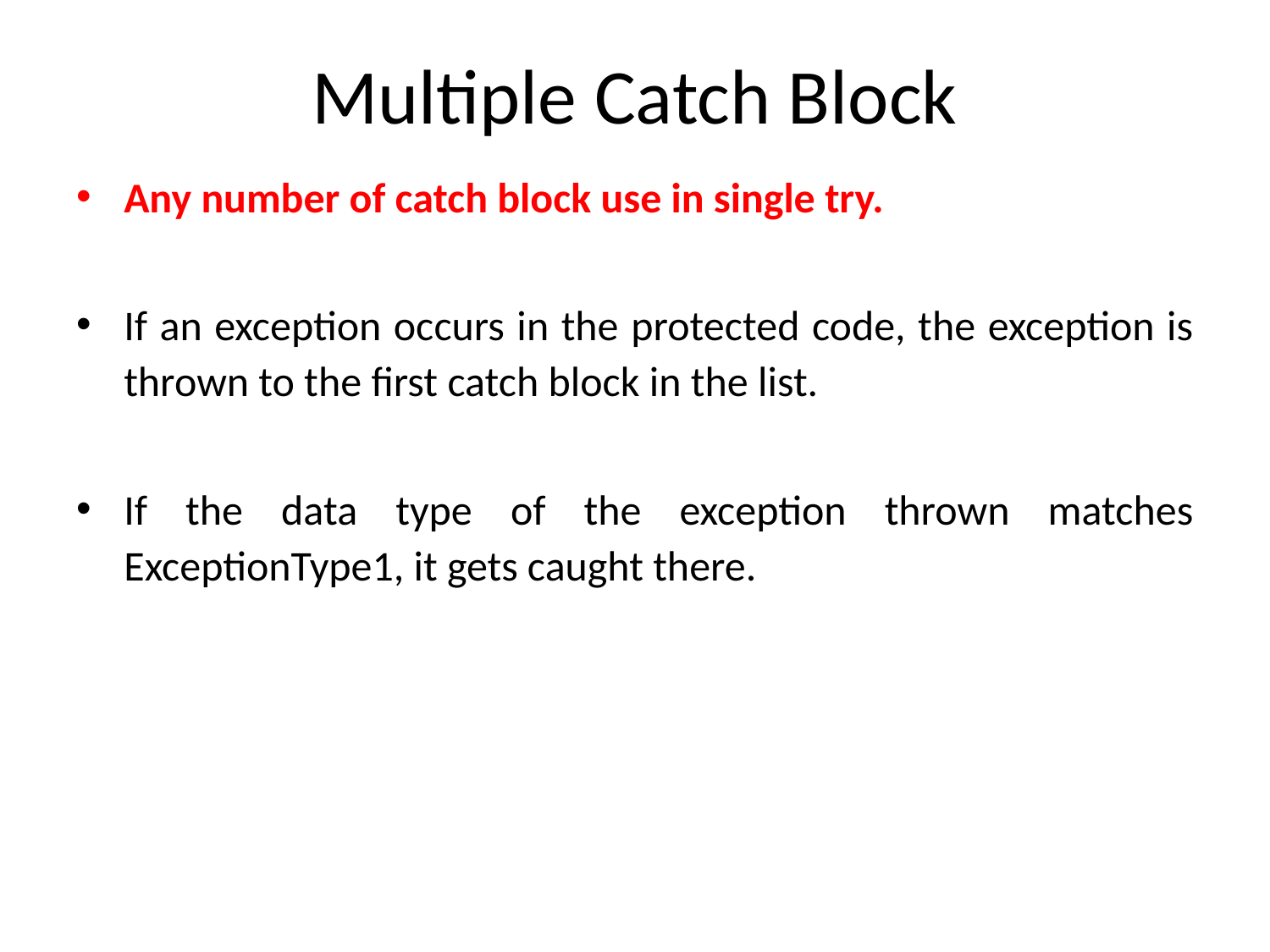

# Multiple Catch Block
Any number of catch block use in single try.

If an exception occurs in the protected code, the exception is thrown to the first catch block in the list.

If the data type of the exception thrown matches ExceptionType1, it gets caught there.